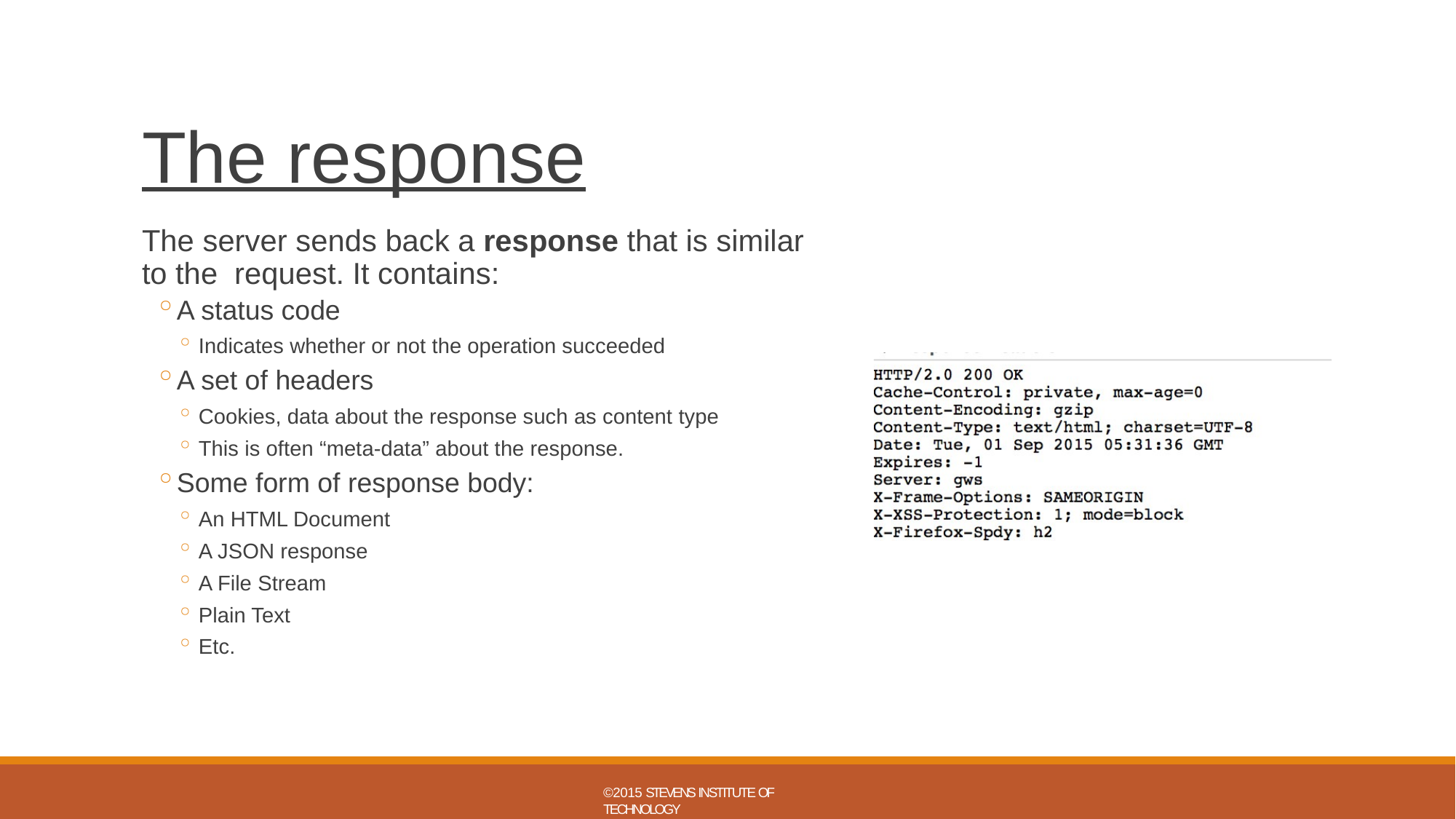

# The response
The server sends back a response that is similar to the  request. It contains:
A status code
Indicates whether or not the operation succeeded
A set of headers
Cookies, data about the response such as content type
This is often “meta-data” about the response.
Some form of response body:
An HTML Document
A JSON response
A File Stream
Plain Text
Etc.

©2015 STEVENS INSTITUTE OF TECHNOLOGY